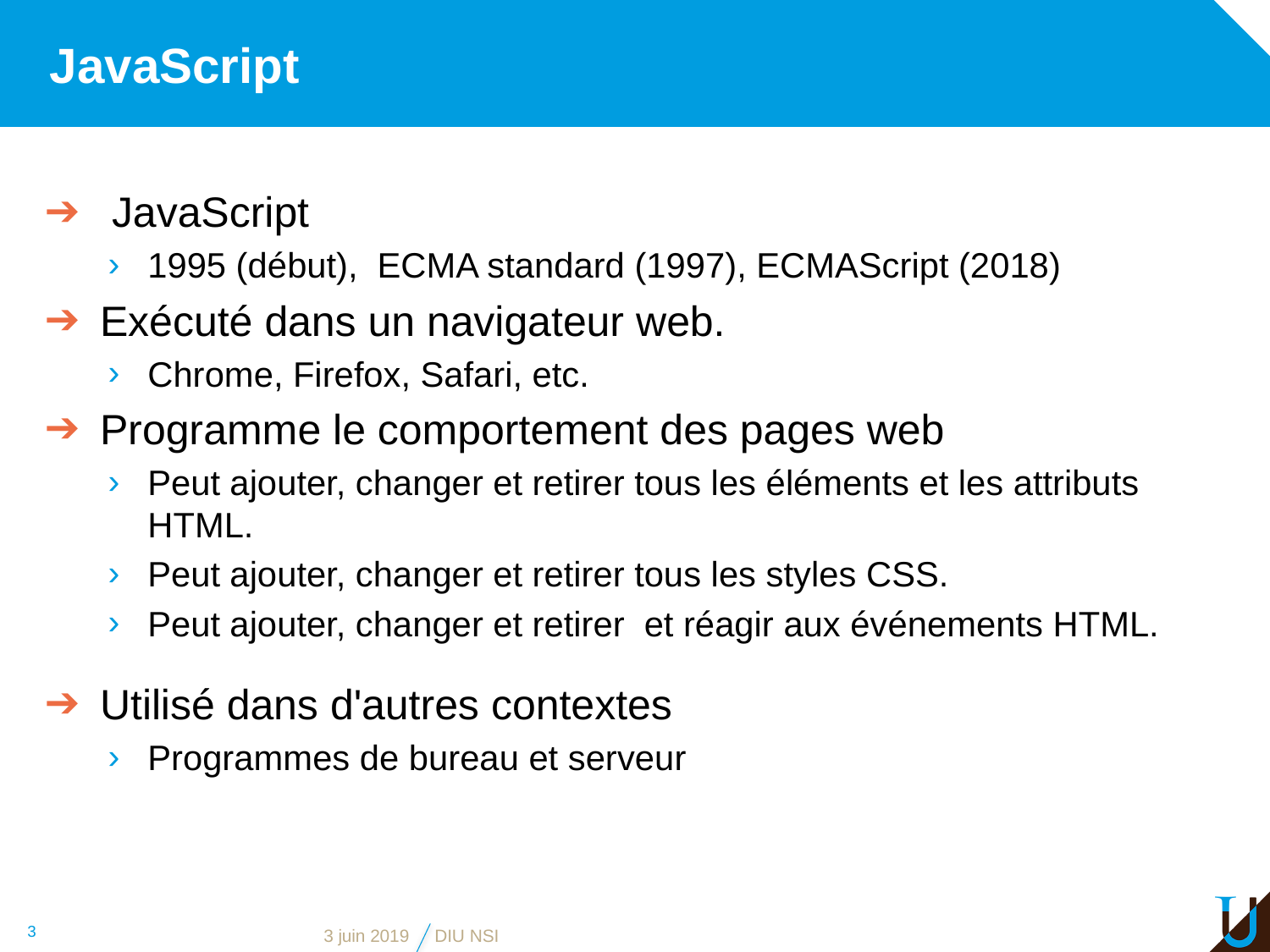

# JavaScript
 JavaScript
1995 (début),  ECMA standard (1997), ECMAScript (2018)
Exécuté dans un navigateur web.
Chrome, Firefox, Safari, etc.
Programme le comportement des pages web
Peut ajouter, changer et retirer tous les éléments et les attributs HTML.
Peut ajouter, changer et retirer tous les styles CSS.
Peut ajouter, changer et retirer  et réagir aux événements HTML.
Utilisé dans d'autres contextes
Programmes de bureau et serveur
3
3 juin 2019
DIU NSI